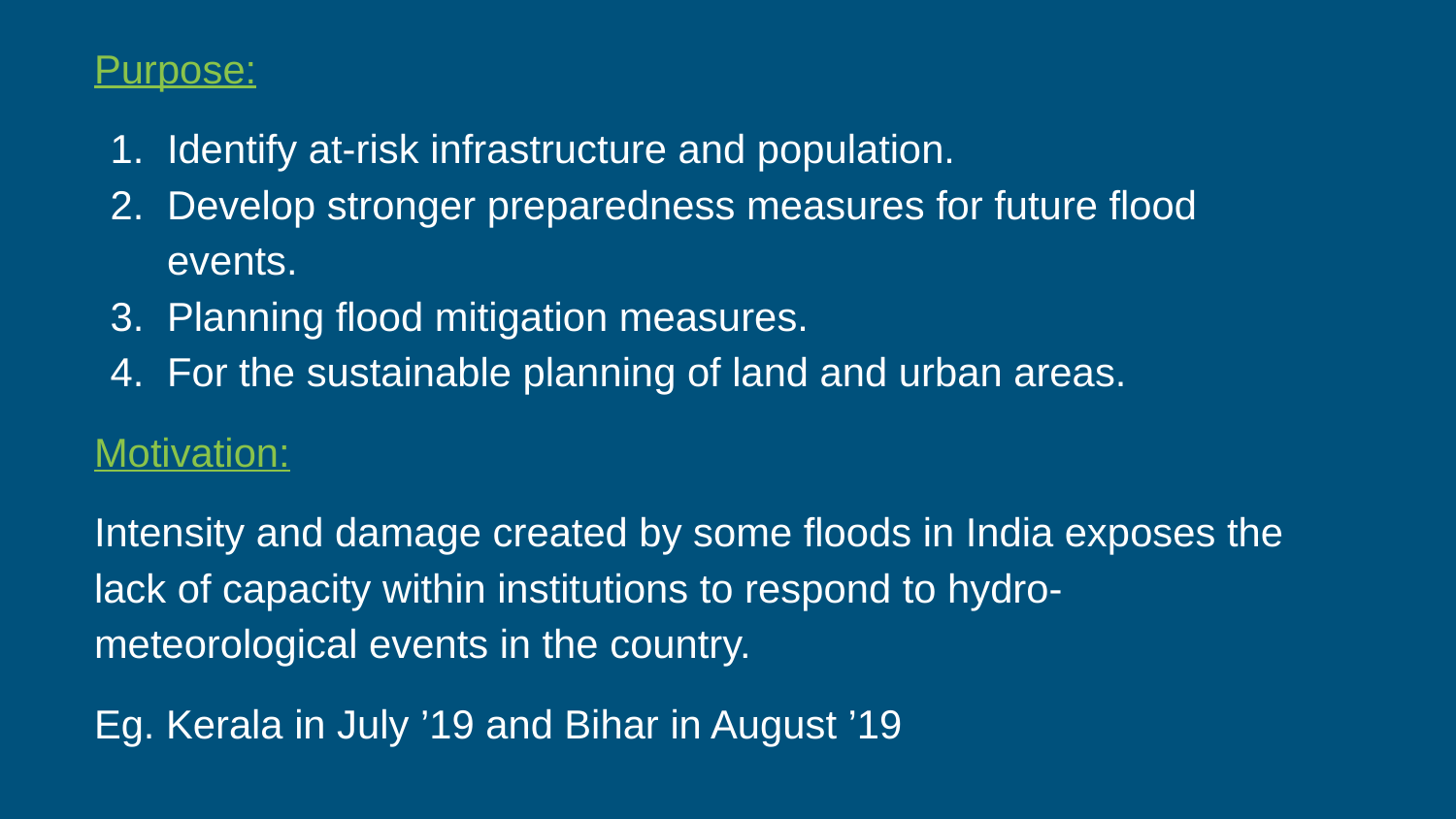

Purpose:
Identify at-risk infrastructure and population.
Develop stronger preparedness measures for future flood events.
Planning flood mitigation measures.
For the sustainable planning of land and urban areas.
Motivation:
Intensity and damage created by some floods in India exposes the lack of capacity within institutions to respond to hydro- meteorological events in the country.
Eg. Kerala in July ’19 and Bihar in August ’19